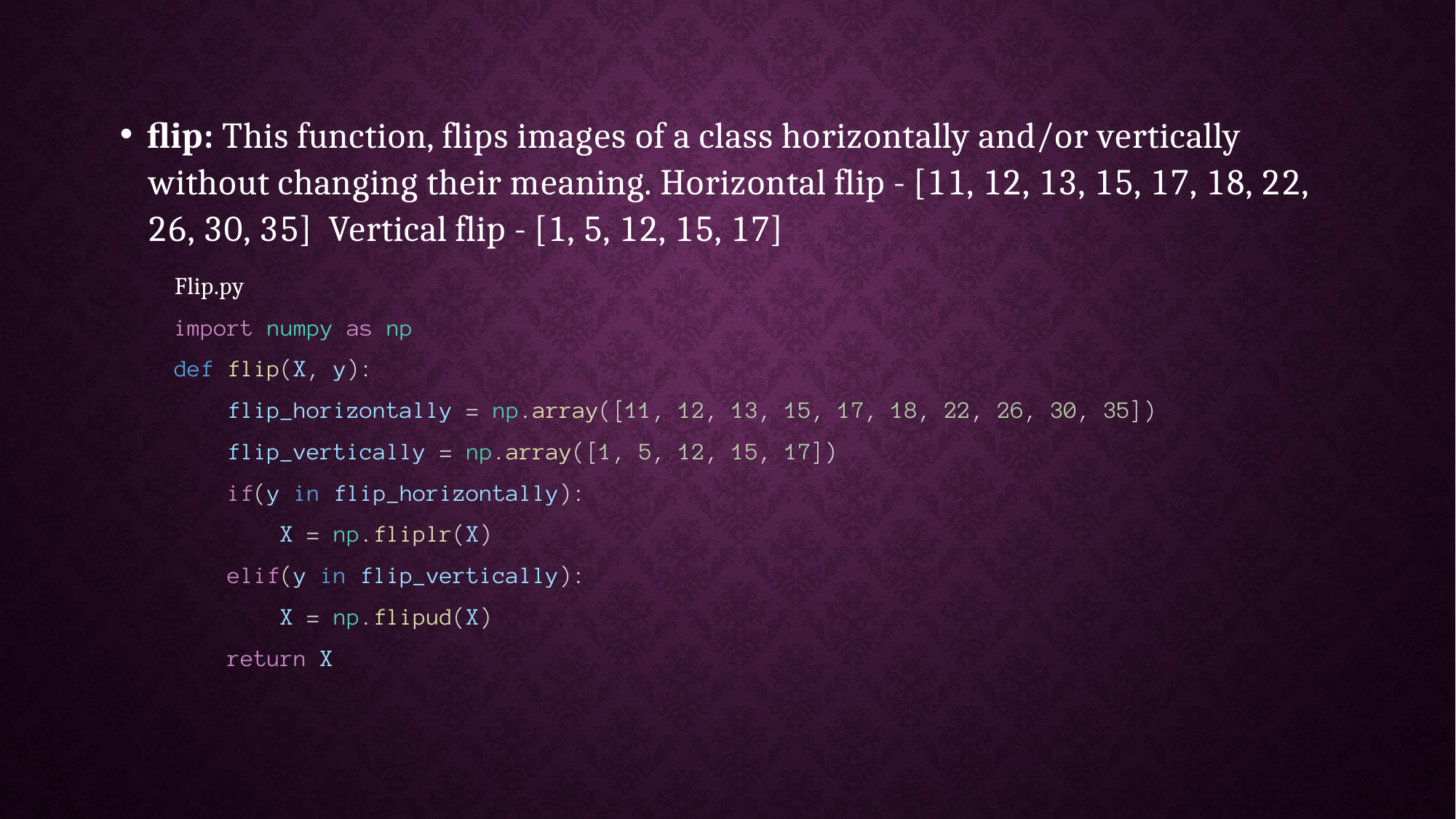

ﬂip: This function, flips images of a class horizontally and/or vertically without changing their meaning. Horizontal flip - [11, 12, 13, 15, 17, 18, 22, 26, 30, 35]  Vertical flip - [1, 5, 12, 15, 17]
Flip.py
import numpy as np
def flip(X, y):
    flip_horizontally = np.array([11, 12, 13, 15, 17, 18, 22, 26, 30, 35])
    flip_vertically = np.array([1, 5, 12, 15, 17])
    if(y in flip_horizontally):
        X = np.fliplr(X)
    elif(y in flip_vertically):
        X = np.flipud(X)
    return X